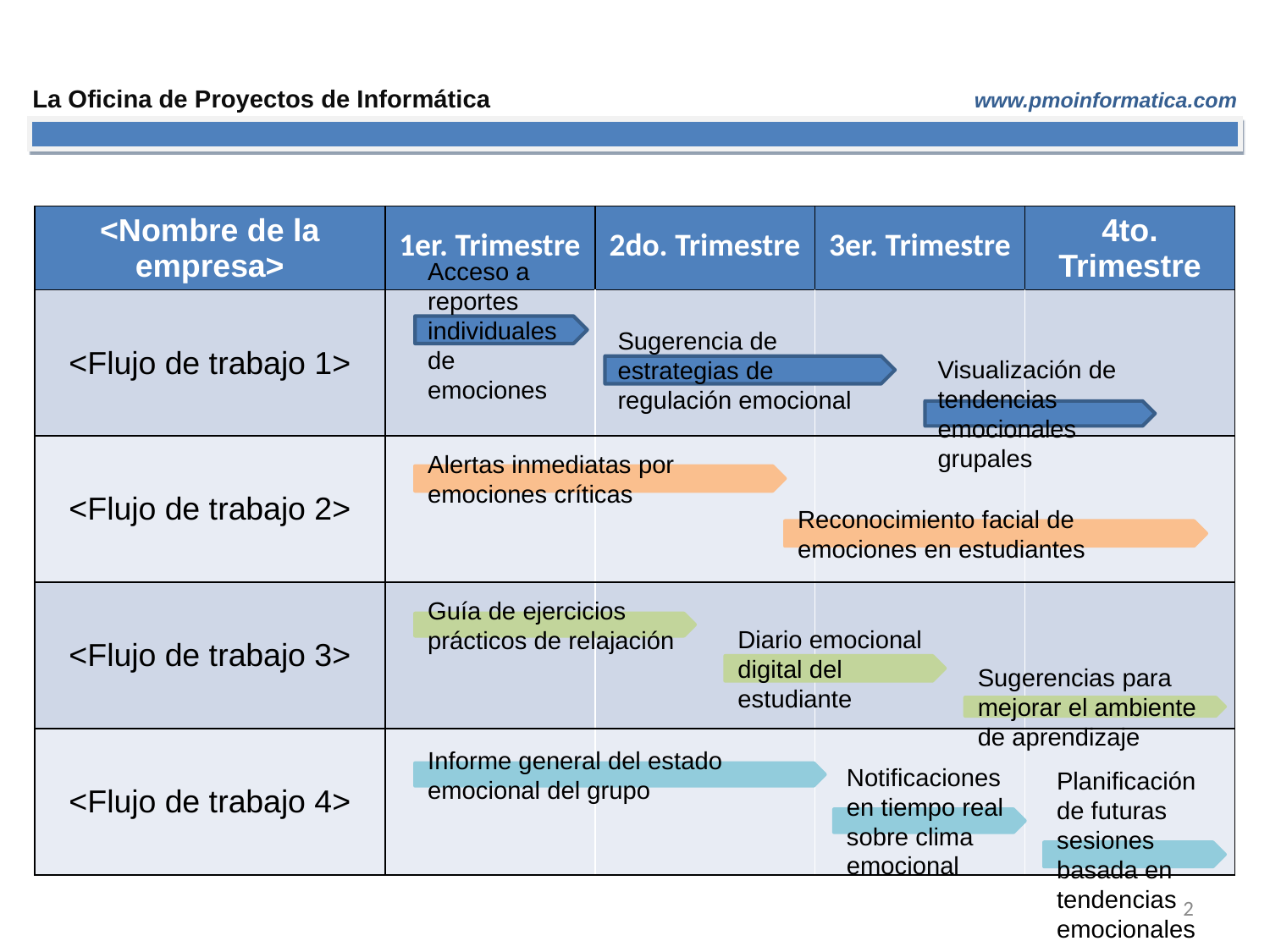

| <Nombre de la empresa> | 1er. Trimestre | 2do. Trimestre | 3er. Trimestre | 4to. Trimestre |
| --- | --- | --- | --- | --- |
| <Flujo de trabajo 1> |  |  |  |  |
| <Flujo de trabajo 2> |  |  |  |  |
| <Flujo de trabajo 3> |  |  |  |  |
| <Flujo de trabajo 4> |  |  |  |  |
Acceso a reportes individuales de emociones
Sugerencia de estrategias de regulación emocional
Visualización de tendencias emocionales grupales
Alertas inmediatas por emociones críticas
Reconocimiento facial de emociones en estudiantes
Guía de ejercicios prácticos de relajación
Diario emocional digital del estudiante
Sugerencias para mejorar el ambiente de aprendizaje
Informe general del estado emocional del grupo
Notificaciones en tiempo real sobre clima emocional
Planificación de futuras sesiones basada en tendencias emocionales
2